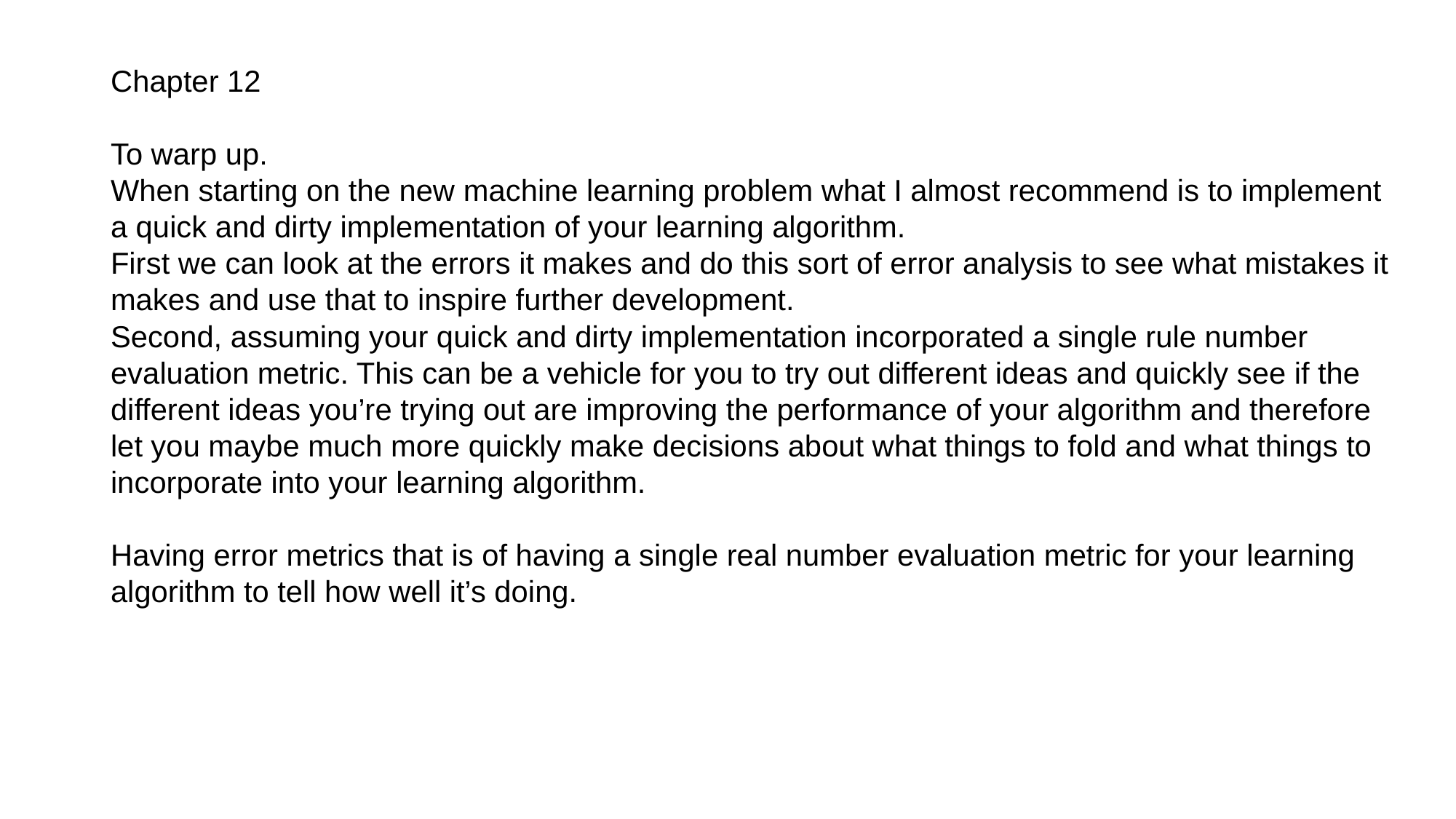

Chapter 12

To warp up.
When starting on the new machine learning problem what I almost recommend is to implement a quick and dirty implementation of your learning algorithm.
First we can look at the errors it makes and do this sort of error analysis to see what mistakes it makes and use that to inspire further development.
Second, assuming your quick and dirty implementation incorporated a single rule number evaluation metric. This can be a vehicle for you to try out different ideas and quickly see if the different ideas you’re trying out are improving the performance of your algorithm and therefore let you maybe much more quickly make decisions about what things to fold and what things to incorporate into your learning algorithm.

Having error metrics that is of having a single real number evaluation metric for your learning algorithm to tell how well it’s doing.